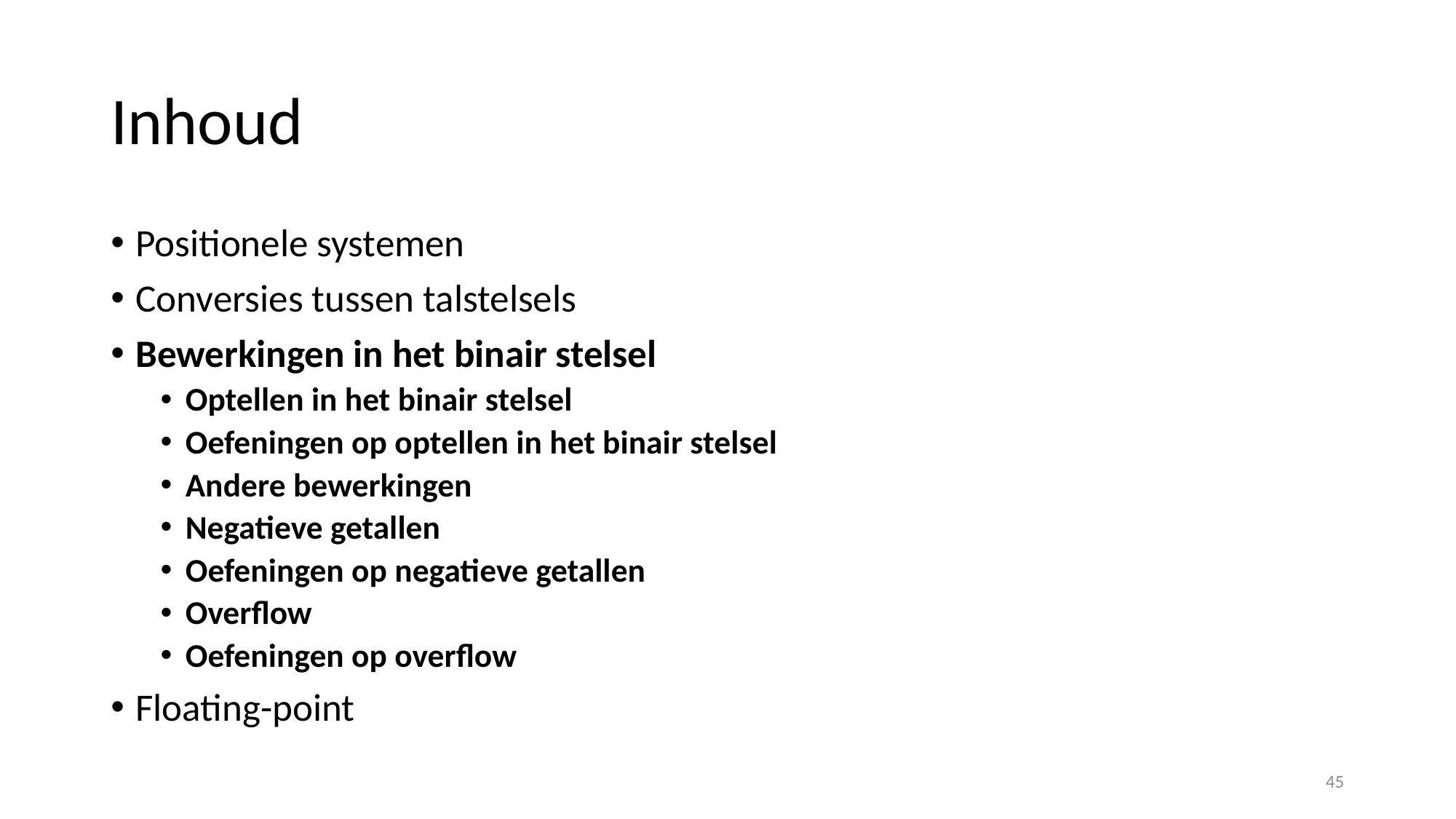

# Inhoud
Positionele systemen
Conversies tussen talstelsels
Bewerkingen in het binair stelsel
Optellen in het binair stelsel
Oefeningen op optellen in het binair stelsel
Andere bewerkingen
Negatieve getallen
Oefeningen op negatieve getallen
Overflow
Oefeningen op overflow
Floating-point

45